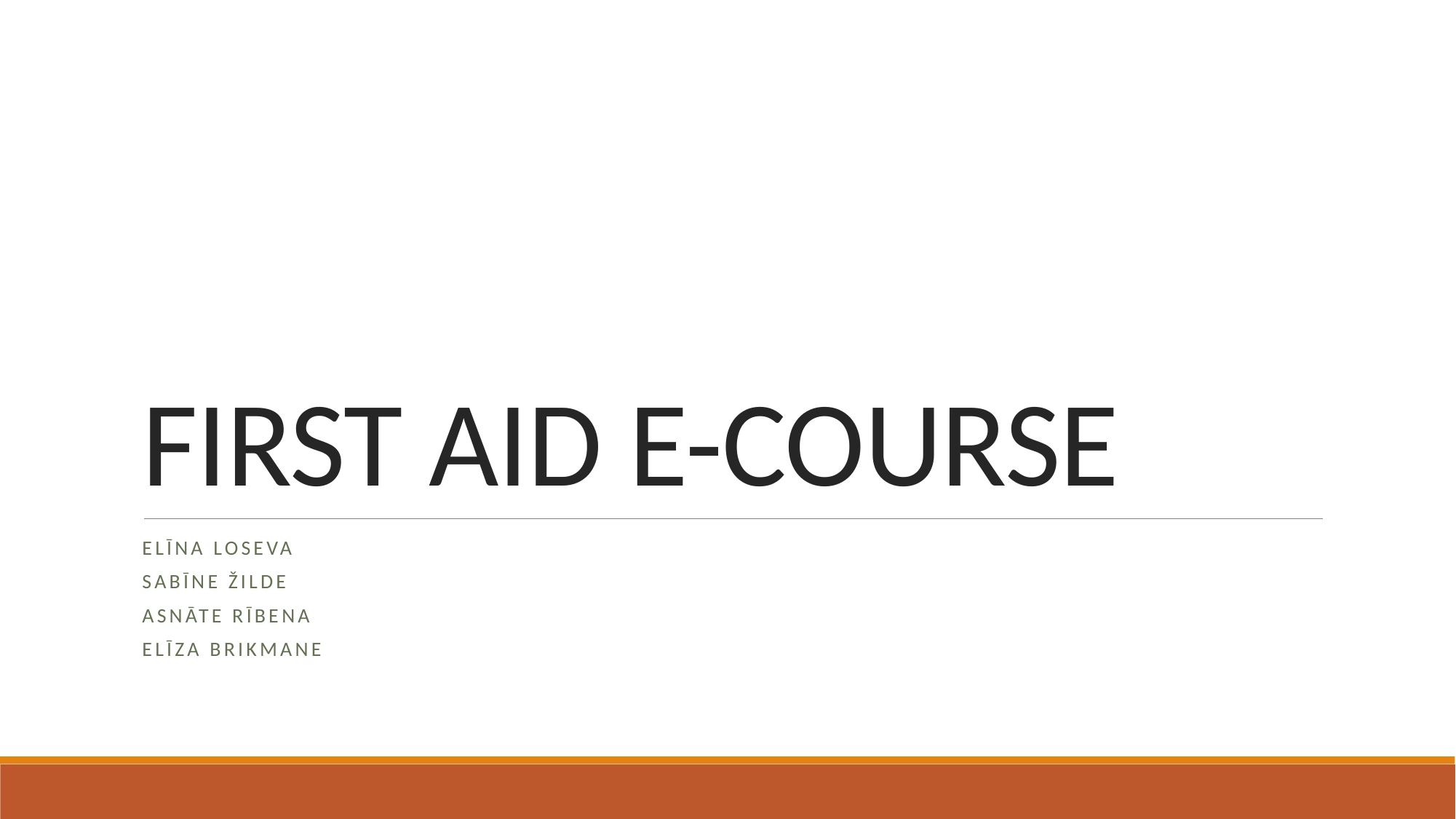

# FIRST AID E-COURSE
Elīna Loseva
Sabīne Žilde
Asnāte Rībena
Elīza Brikmane